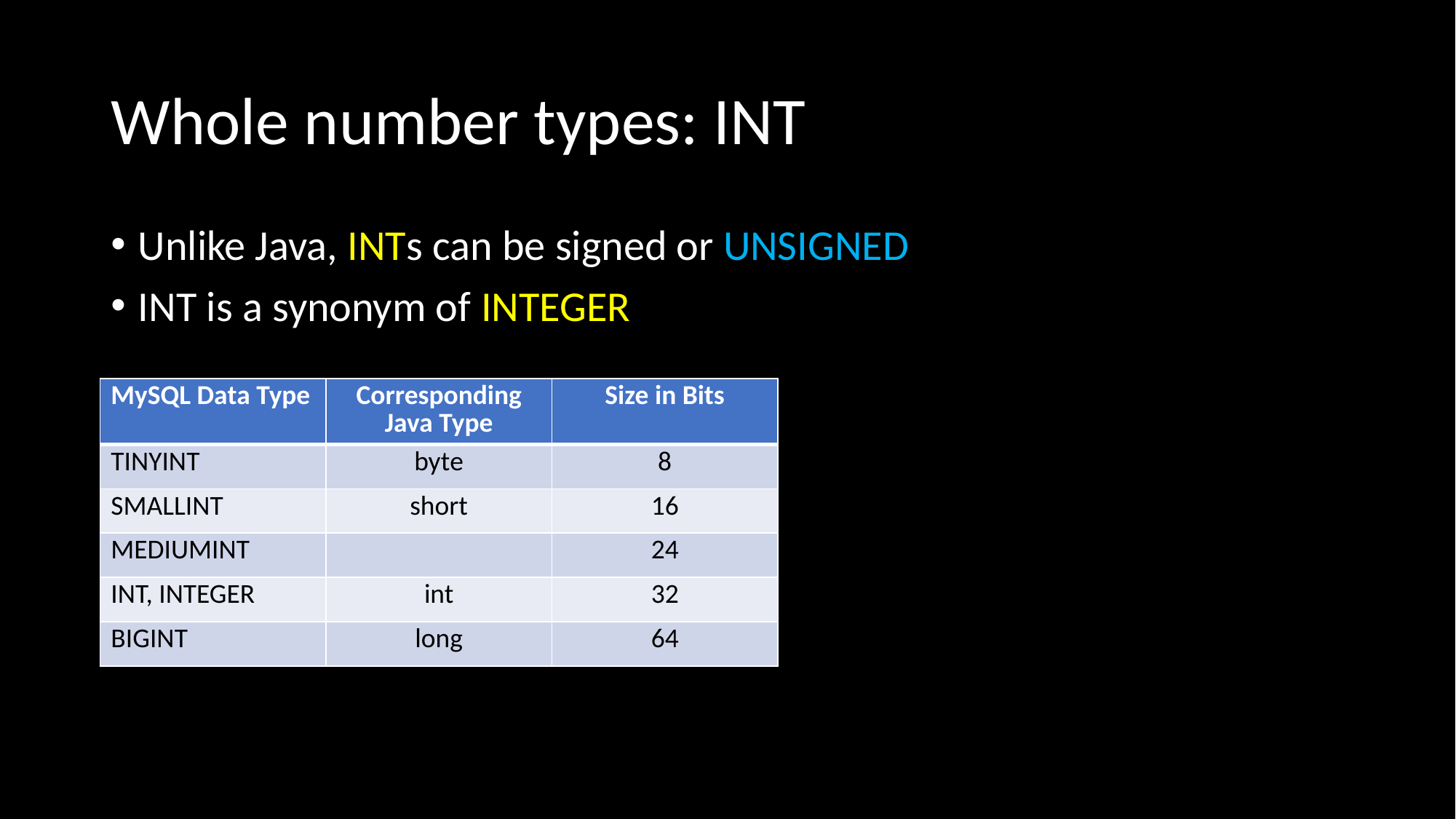

# Whole number types: INT
Unlike Java, INTs can be signed or UNSIGNED
INT is a synonym of INTEGER
| MySQL Data Type | Corresponding Java Type | Size in Bits |
| --- | --- | --- |
| TINYINT | byte | 8 |
| SMALLINT | short | 16 |
| MEDIUMINT |  | 24 |
| INT, INTEGER | int | 32 |
| BIGINT | long | 64 |